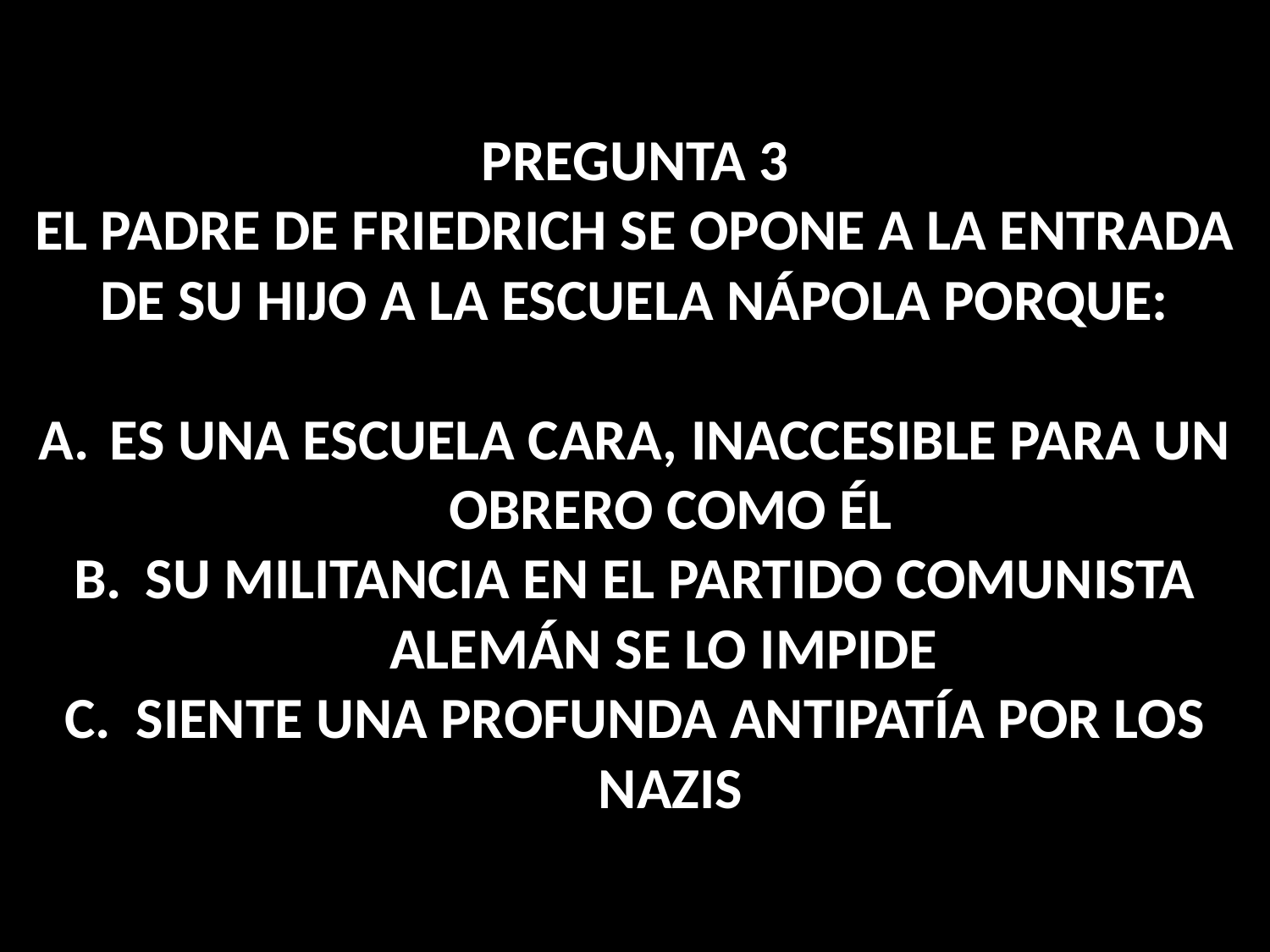

PREGUNTA 3
EL PADRE DE FRIEDRICH SE OPONE A LA ENTRADA DE SU HIJO A LA ESCUELA NÁPOLA PORQUE:

ES UNA ESCUELA CARA, INACCESIBLE PARA UN OBRERO COMO ÉL
SU MILITANCIA EN EL PARTIDO COMUNISTA ALEMÁN SE LO IMPIDE
SIENTE UNA PROFUNDA ANTIPATÍA POR LOS NAZIS